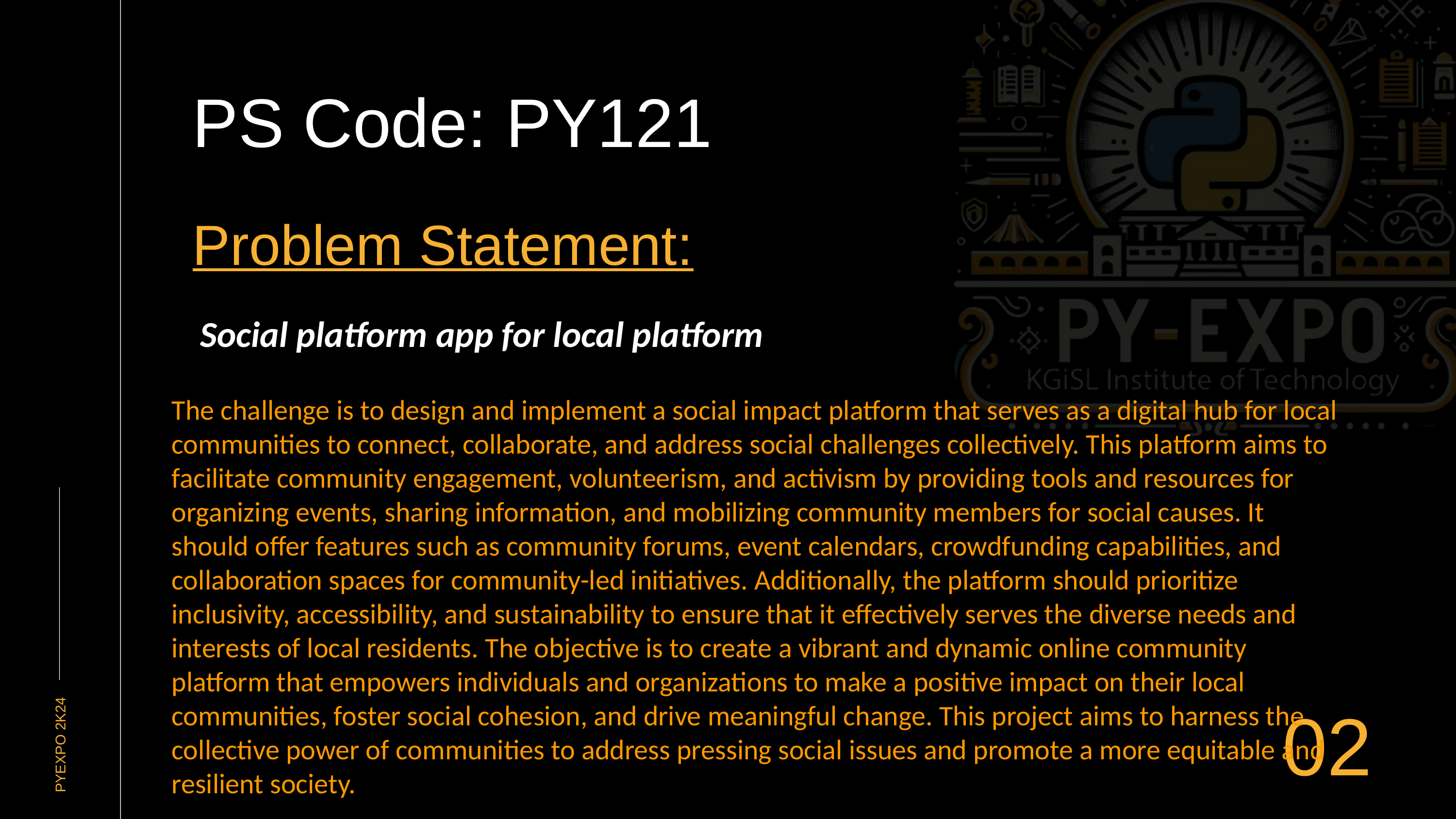

PS Code: PY121
Problem Statement:
Social platform app for local platform
The challenge is to design and implement a social impact platform that serves as a digital hub for local communities to connect, collaborate, and address social challenges collectively. This platform aims to facilitate community engagement, volunteerism, and activism by providing tools and resources for organizing events, sharing information, and mobilizing community members for social causes. It should offer features such as community forums, event calendars, crowdfunding capabilities, and collaboration spaces for community-led initiatives. Additionally, the platform should prioritize inclusivity, accessibility, and sustainability to ensure that it effectively serves the diverse needs and interests of local residents. The objective is to create a vibrant and dynamic online community platform that empowers individuals and organizations to make a positive impact on their local communities, foster social cohesion, and drive meaningful change. This project aims to harness the collective power of communities to address pressing social issues and promote a more equitable and resilient society.

02
PYEXPO 2K24